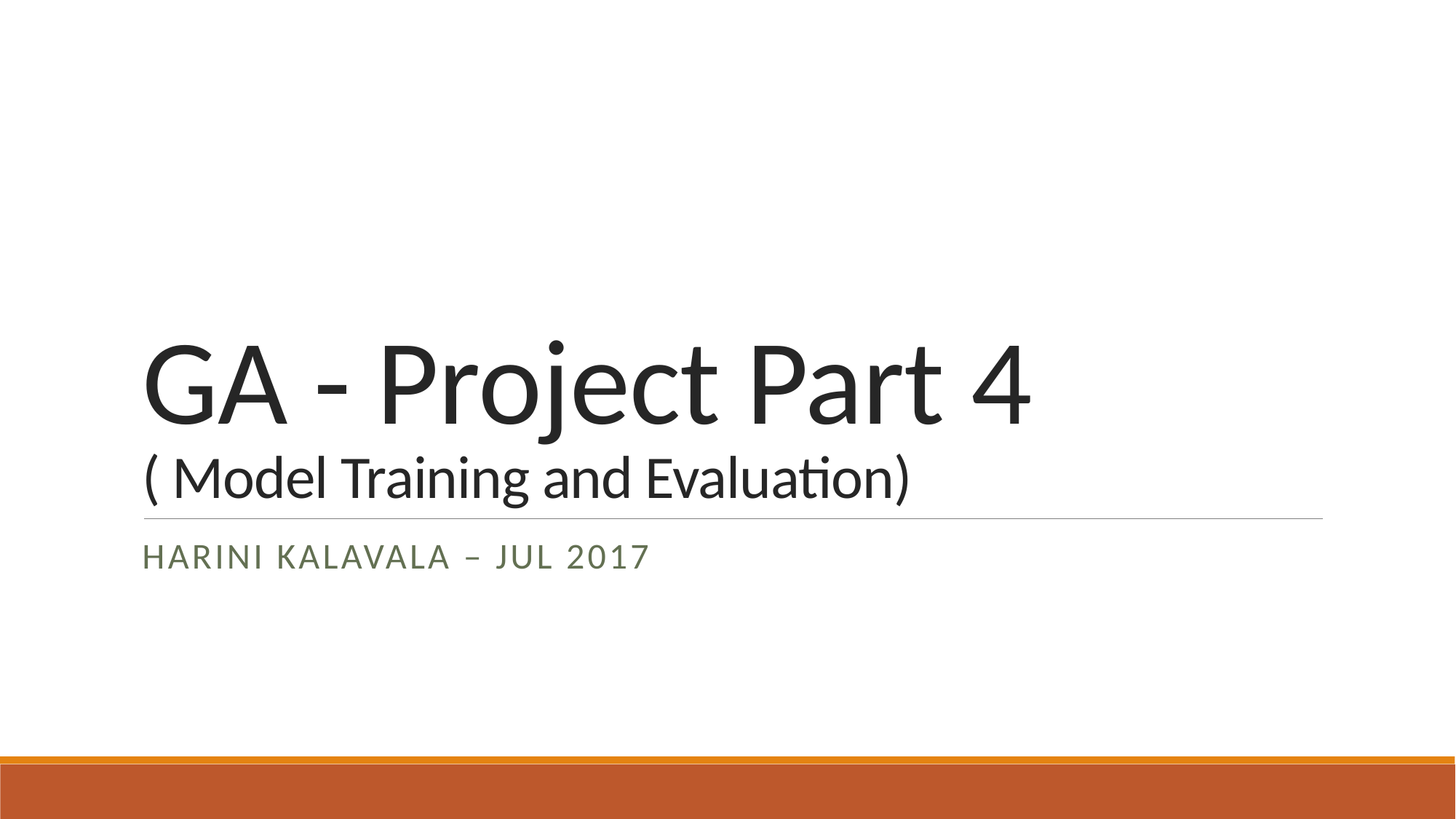

# GA - Project Part 4 ( Model Training and Evaluation)
Harini Kalavala – Jul 2017